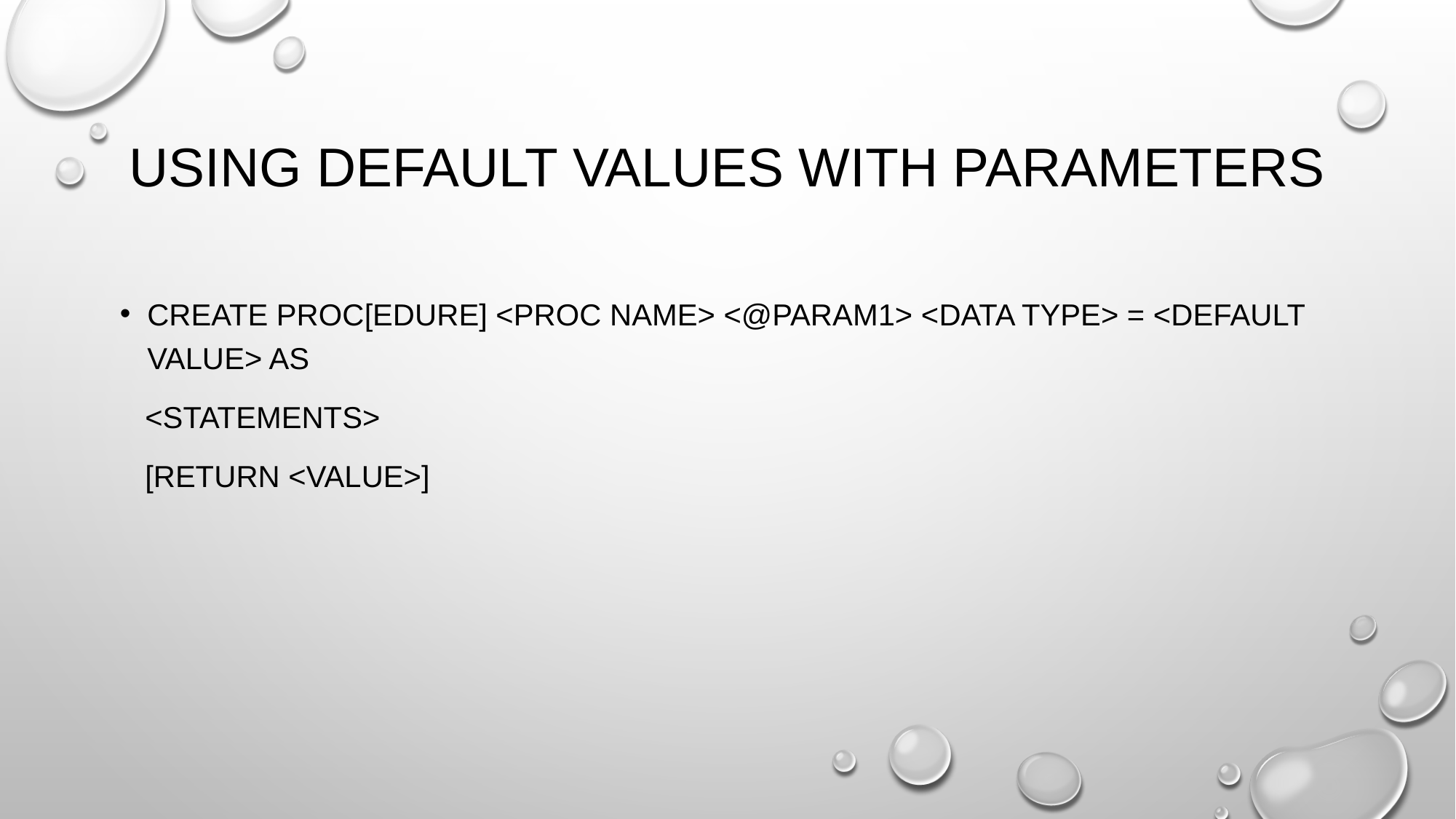

# Using Default Values with Parameters
CREATE PROC[EDURE] <proc name> <@param1> <data type> = <default value> AS
   <statements>
   [return <value>]